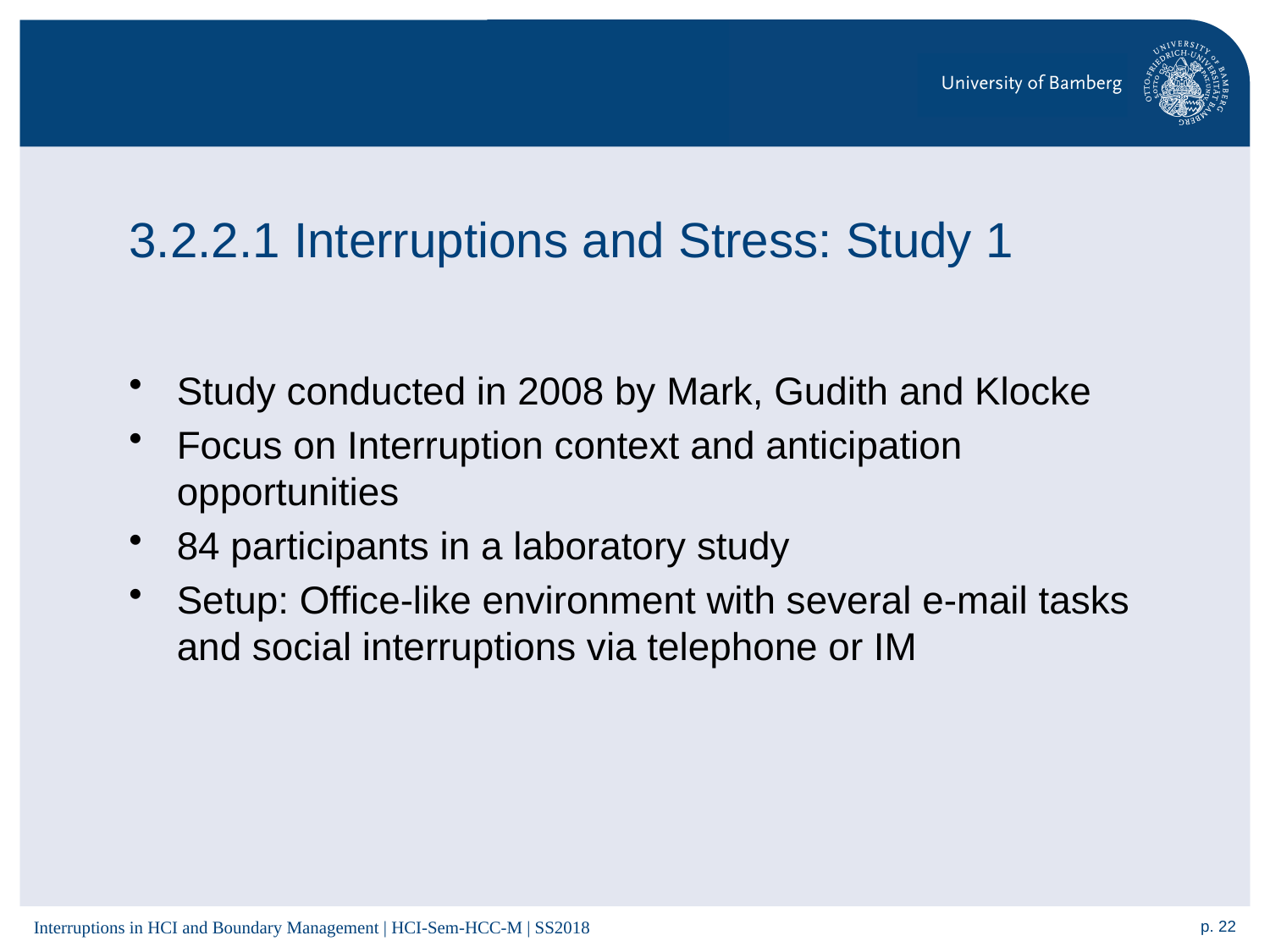

# 3.2.2.1 Interruptions and Stress: Study 1
Study conducted in 2008 by Mark, Gudith and Klocke
Focus on Interruption context and anticipation opportunities
84 participants in a laboratory study
Setup: Office-like environment with several e-mail tasks and social interruptions via telephone or IM